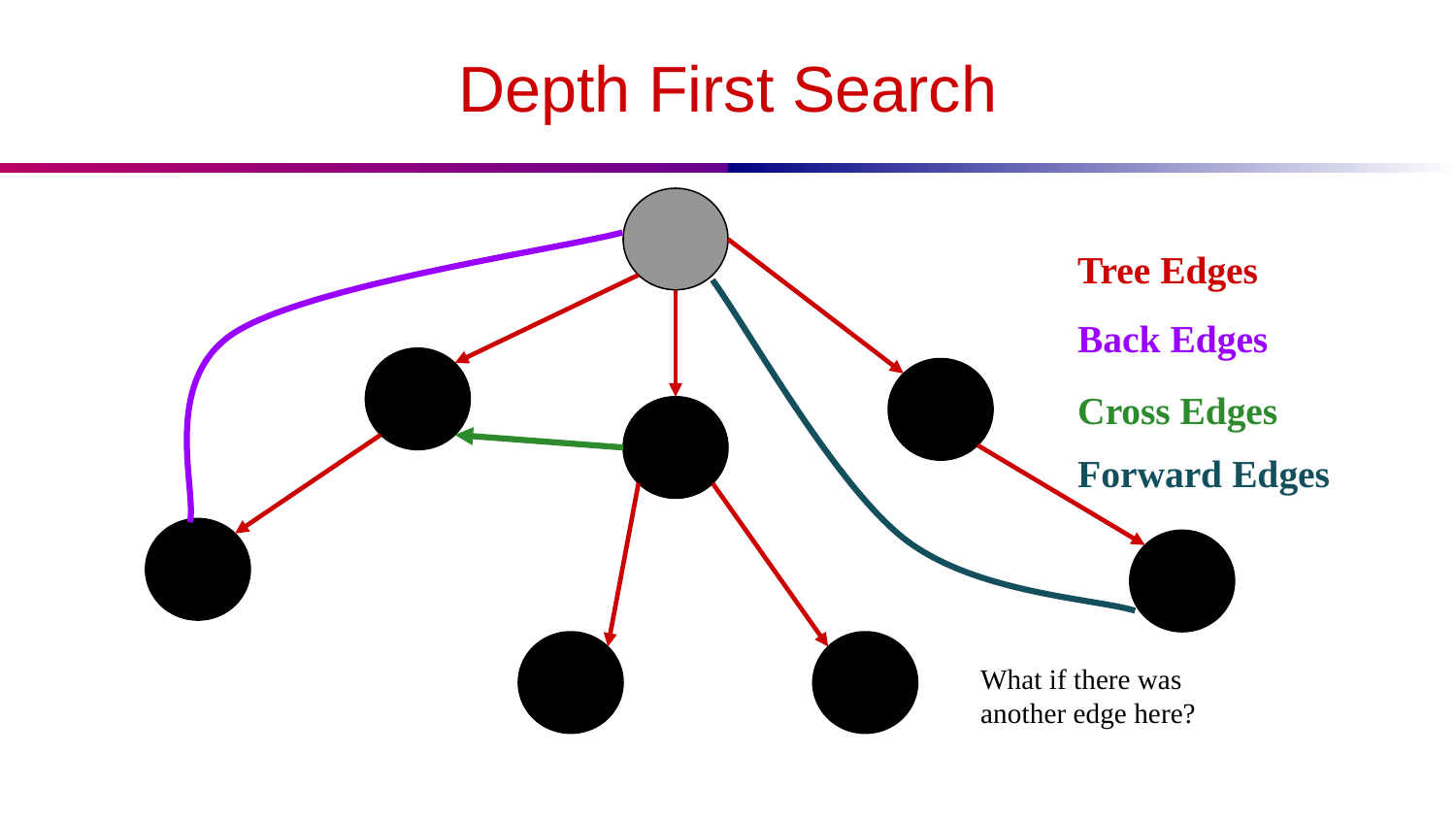

# Depth First Search

Tree Edges

Back Edges

Cross Edges

Forward Edges

What if there was another edge here?